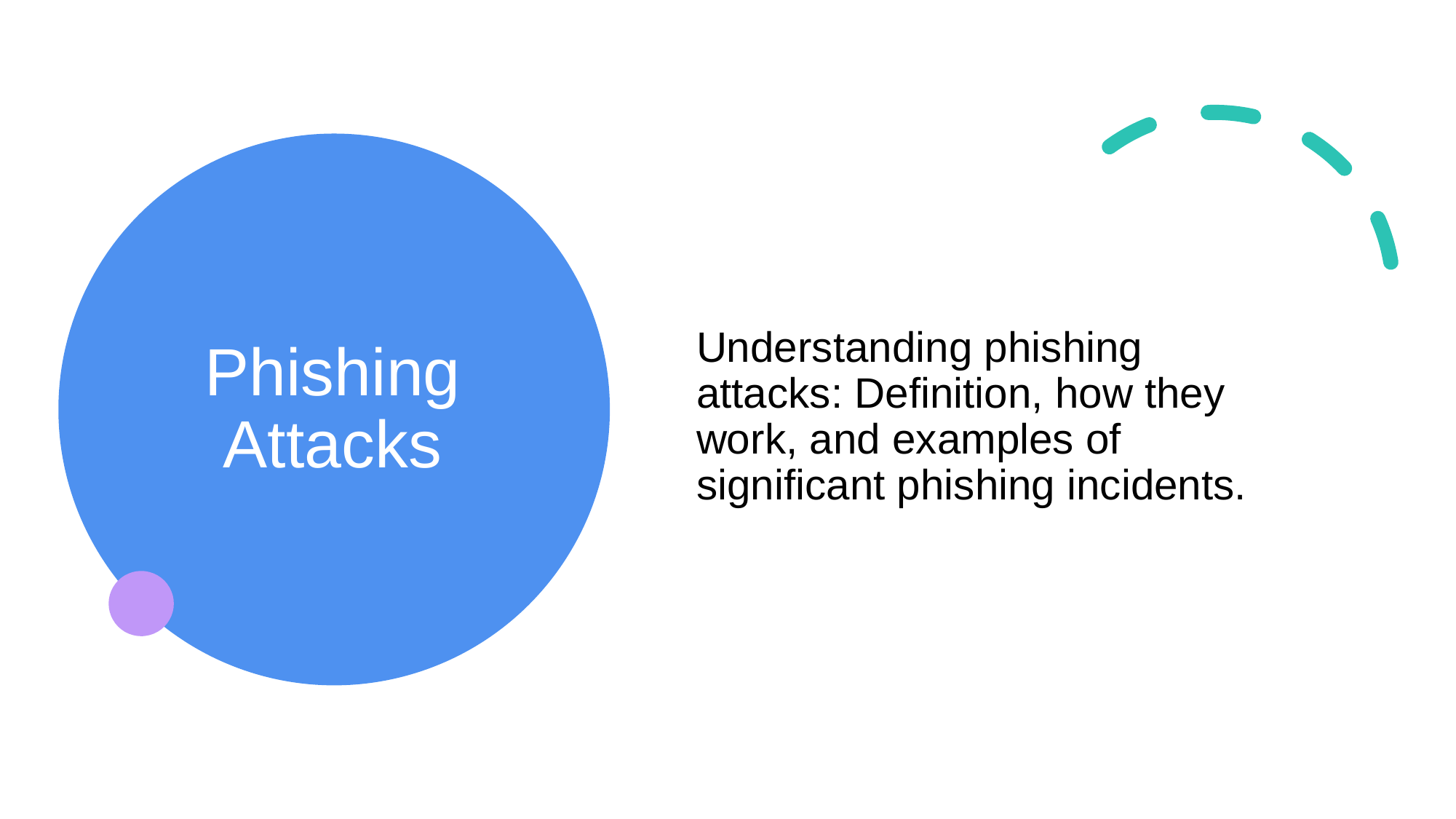

# Phishing Attacks
Understanding phishing attacks: Definition, how they work, and examples of significant phishing incidents.